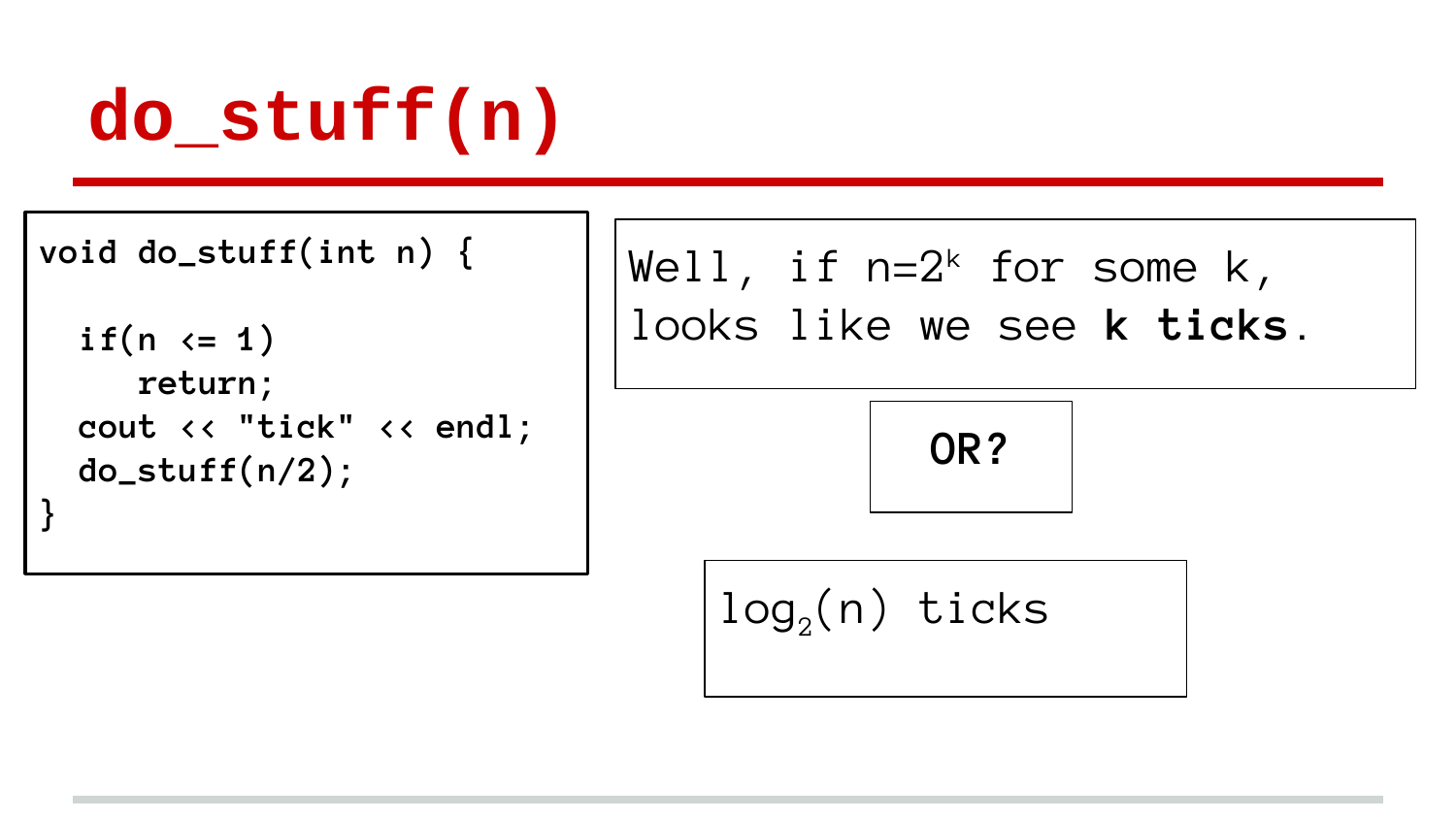

# do_stuff(n)
void do_stuff(int n) {

  if(n <= 1)
     return;
  cout << "tick" << endl;
  do_stuff(n/2);
}
Well, if n=2k for some k,
looks like we see k ticks.
OR?
log2(n) ticks